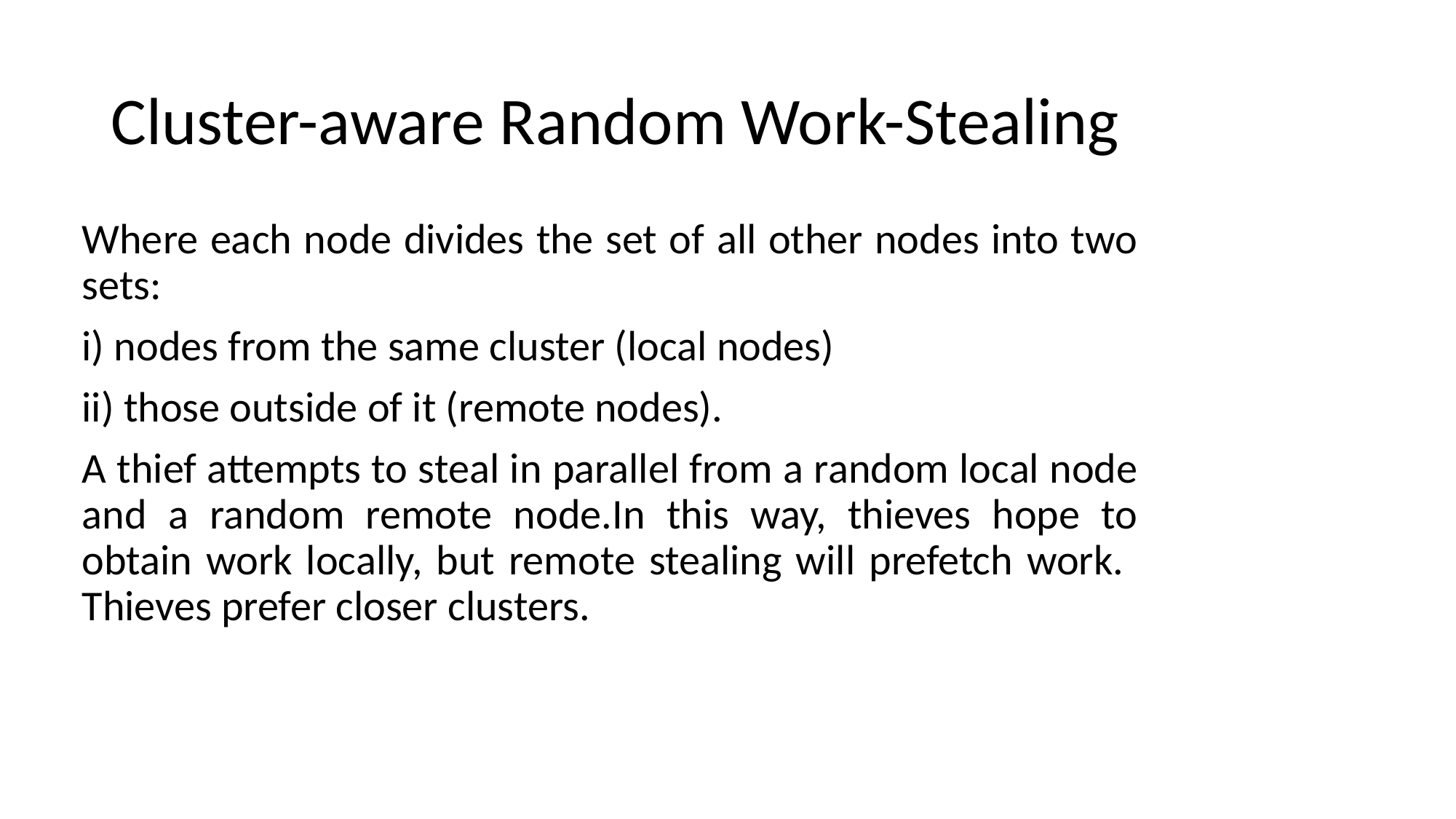

# Cluster-aware Random Work-Stealing
Where each node divides the set of all other nodes into two sets:
i) nodes from the same cluster (local nodes)
ii) those outside of it (remote nodes).
A thief attempts to steal in parallel from a random local node and a random remote node.In this way, thieves hope to obtain work locally, but remote stealing will prefetch work.  Thieves prefer closer clusters.